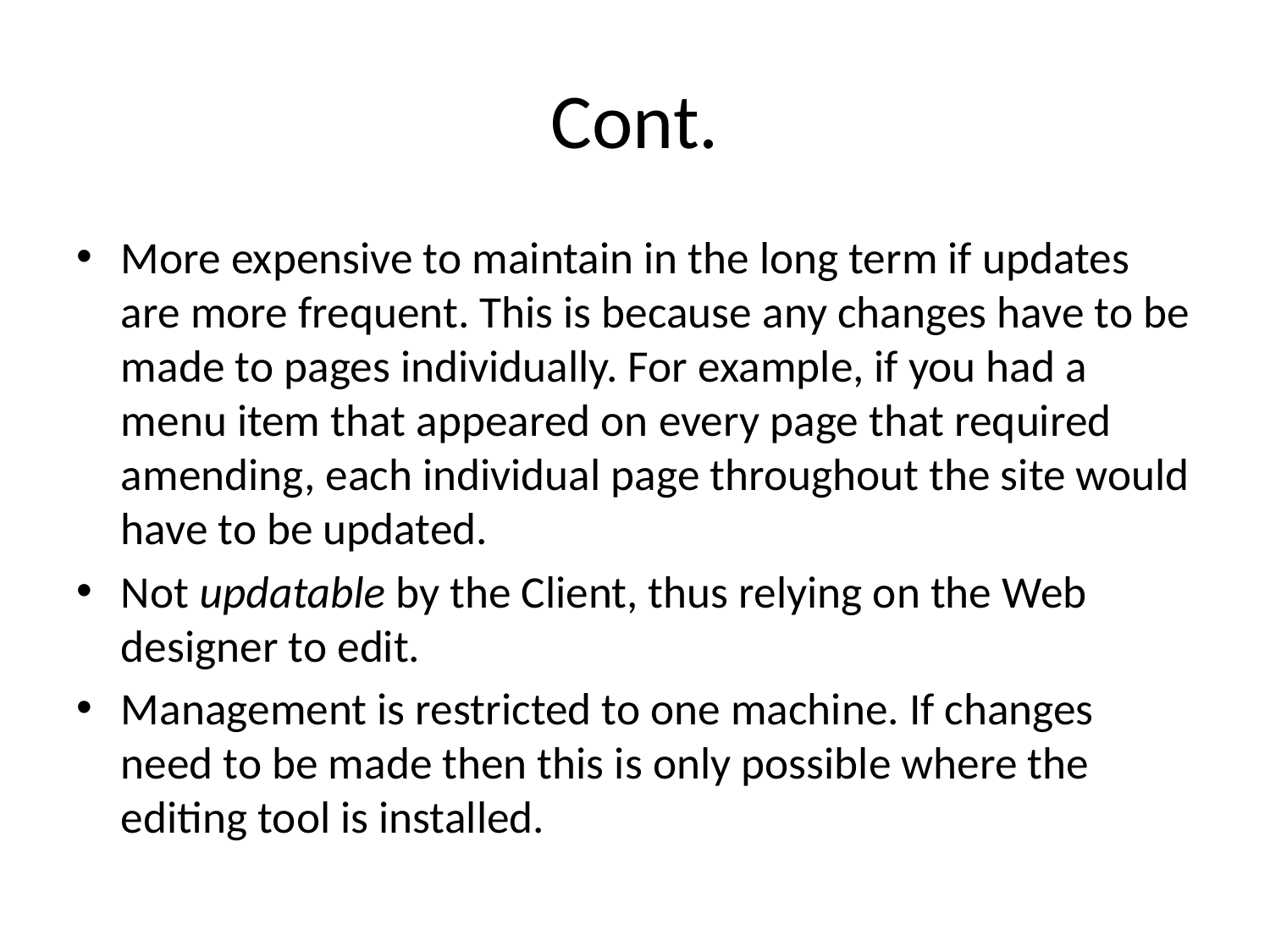

# Cont.
More expensive to maintain in the long term if updates are more frequent. This is because any changes have to be made to pages individually. For example, if you had a menu item that appeared on every page that required amending, each individual page throughout the site would have to be updated.
Not updatable by the Client, thus relying on the Web designer to edit.
Management is restricted to one machine. If changes need to be made then this is only possible where the editing tool is installed.